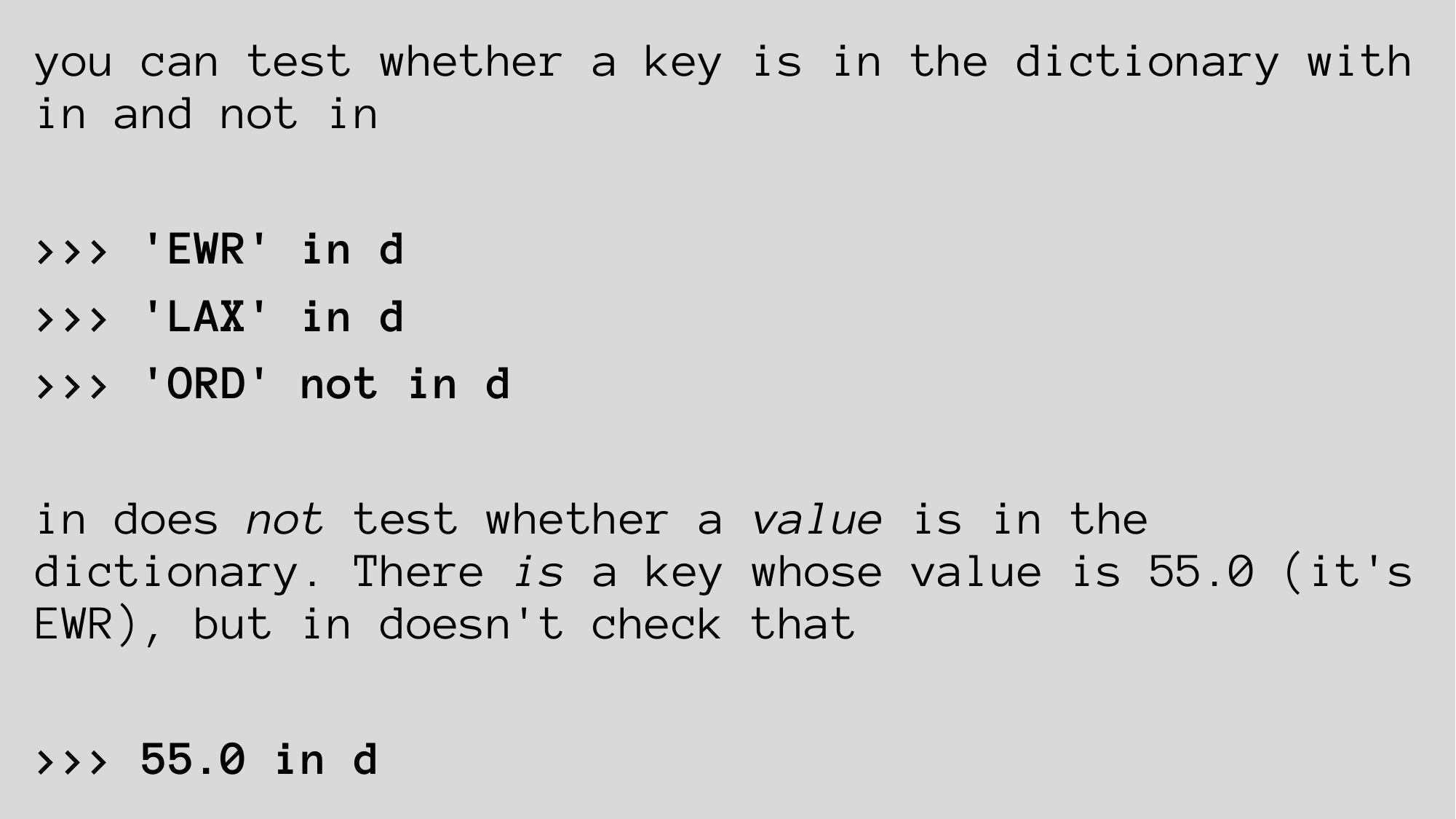

you can test whether a key is in the dictionary with in and not in

>>> 'EWR' in d
>>> 'LAX' in d
>>> 'ORD' not in d

in does not test whether a value is in the dictionary. There is a key whose value is 55.0 (it's EWR), but in doesn't check that

>>> 55.0 in d